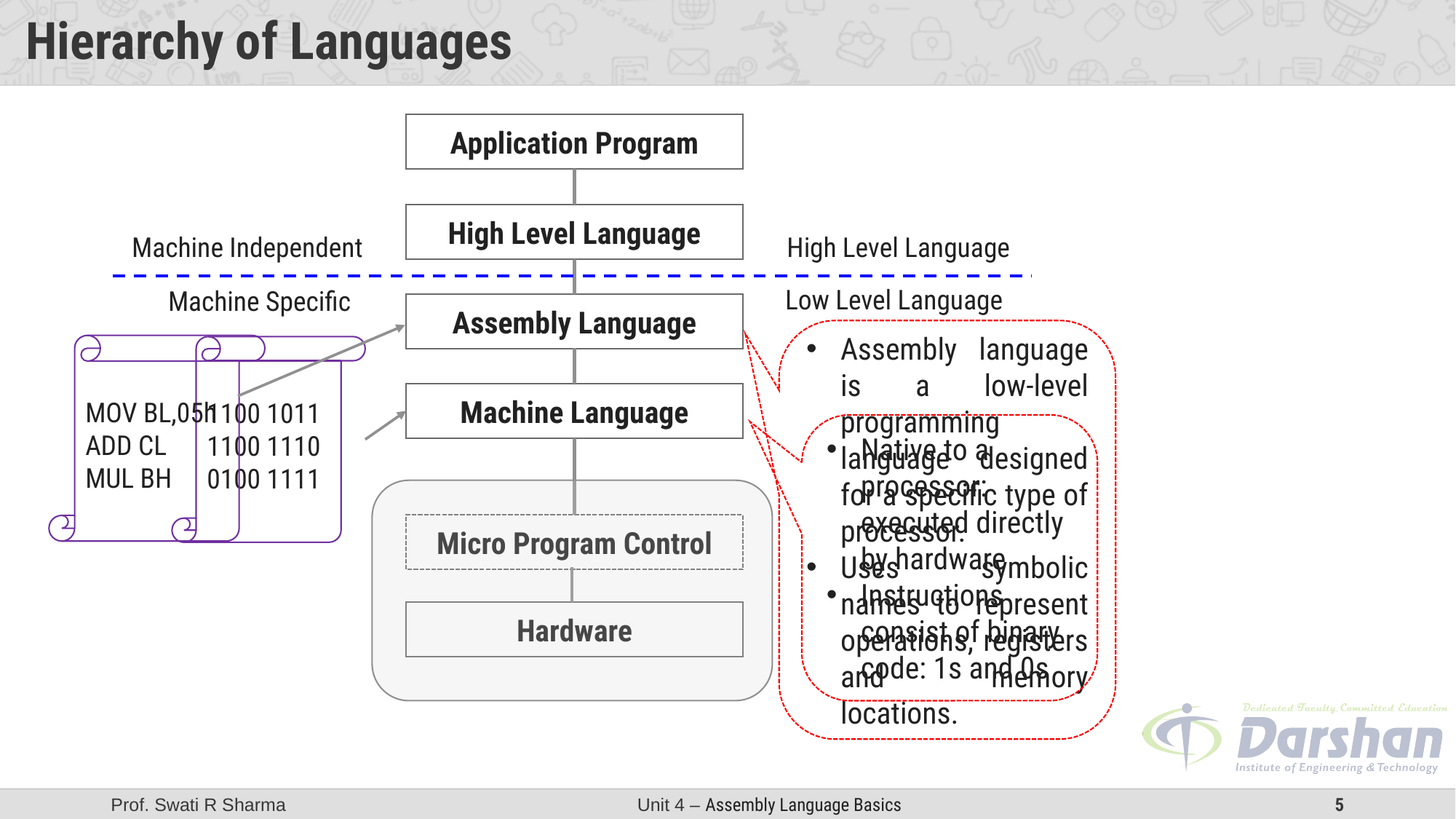

# Hierarchy of Languages
Application Program
High Level Language
Machine Independent
High Level Language
Low Level Language
Machine Specific
Assembly Language
Assembly language is a low-level programming language designed for a specific type of processor.
Uses symbolic names to represent operations, registers and memory locations.
MOV BL,05h
ADD CL
MUL BH
1100 1011
1100 1110
0100 1111
Machine Language
Native to a processor: executed directly by hardware
Instructions consist of binary code: 1s and 0s

Micro Program Control
Hardware